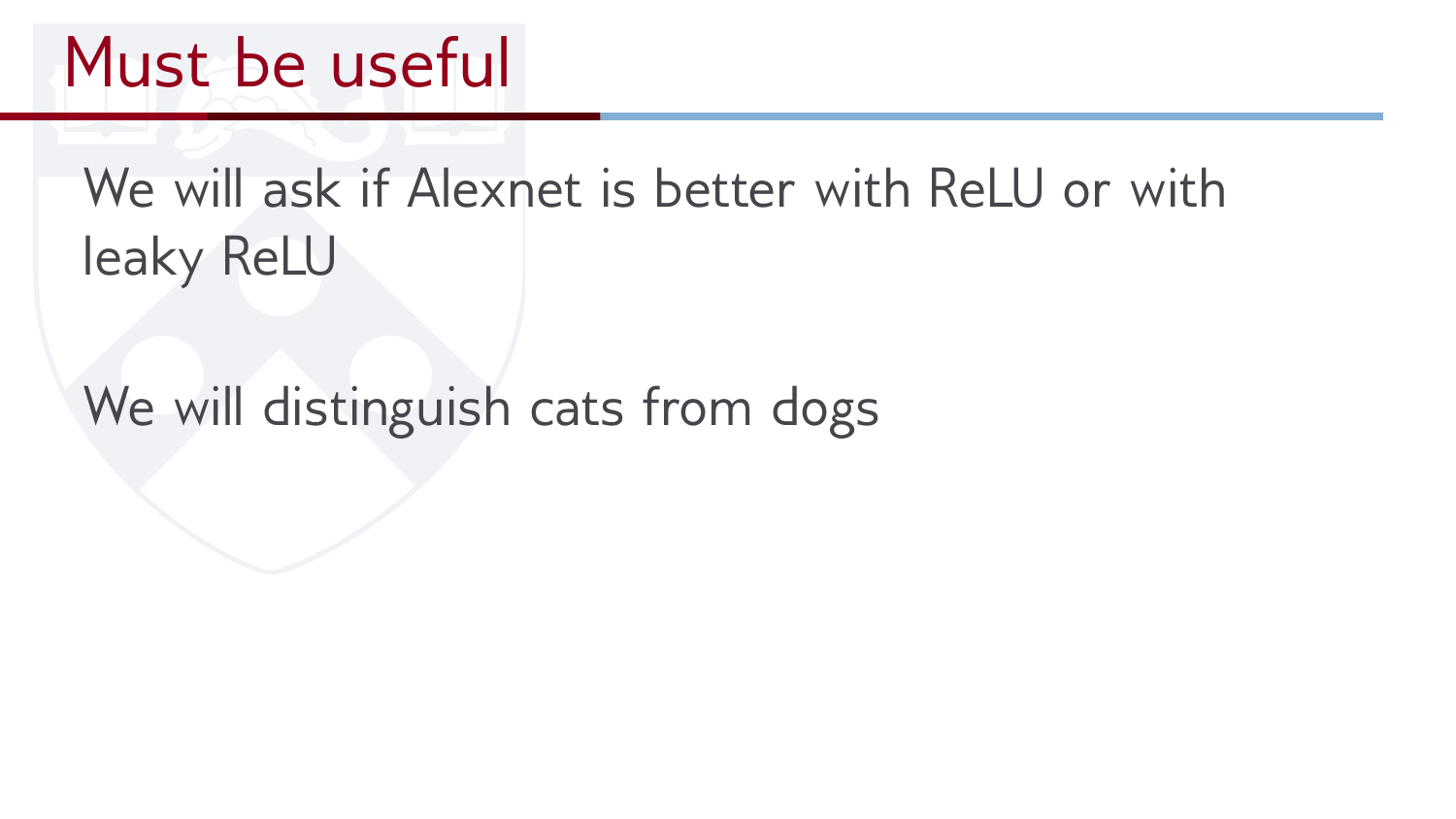

# Must be useful
We will ask if Alexnet is better with ReLU or with leaky ReLU

We will distinguish cats from dogs